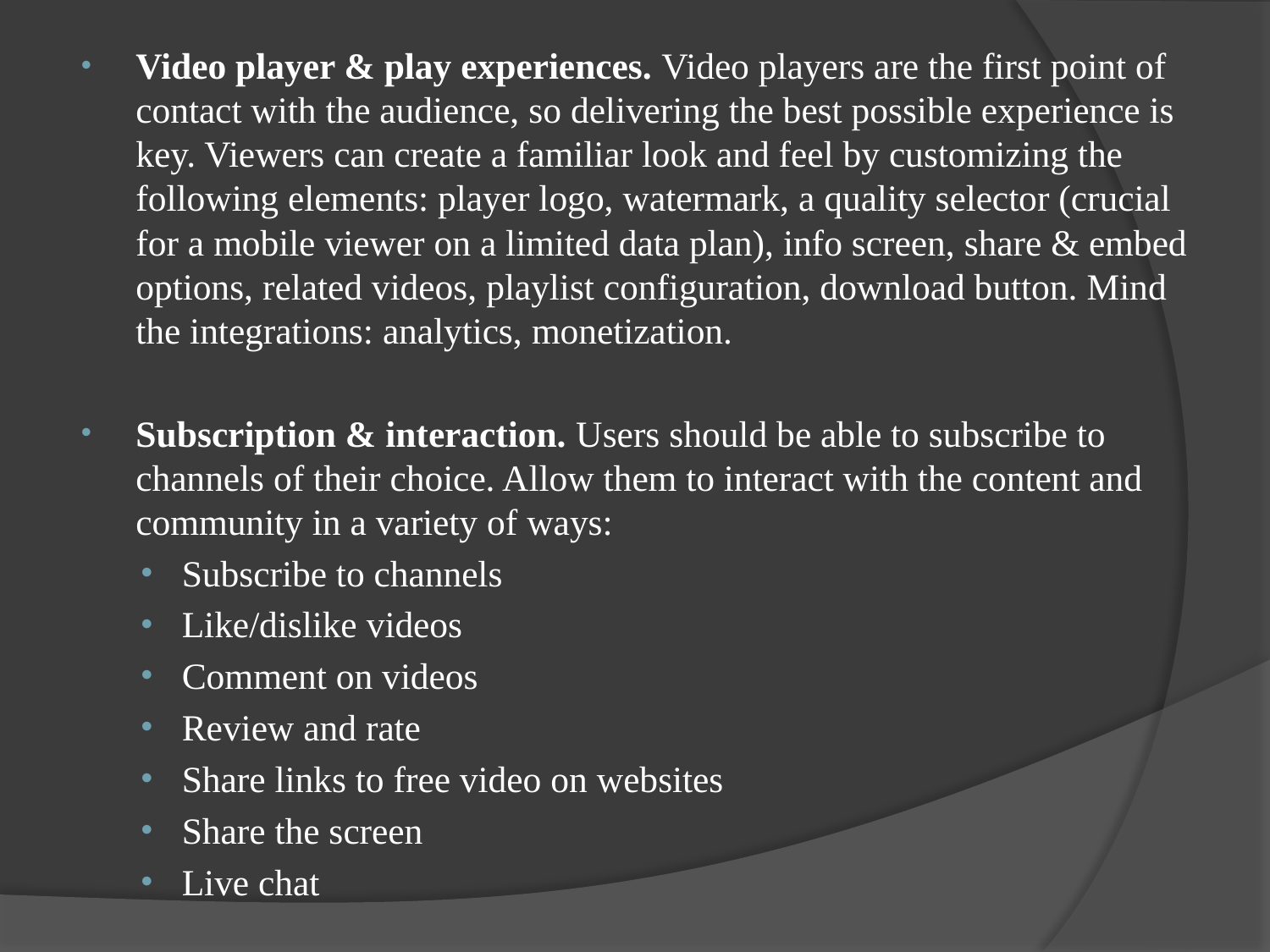

Video player & play experiences. Video players are the first point of contact with the audience, so delivering the best possible experience is key. Viewers can create a familiar look and feel by customizing the following elements: player logo, watermark, a quality selector (crucial for a mobile viewer on a limited data plan), info screen, share & embed options, related videos, playlist configuration, download button. Mind the integrations: analytics, monetization.

Subscription & interaction. Users should be able to subscribe to channels of their choice. Allow them to interact with the content and community in a variety of ways:
Subscribe to channels
Like/dislike videos
Comment on videos
Review and rate
Share links to free video on websites
Share the screen
Live chat